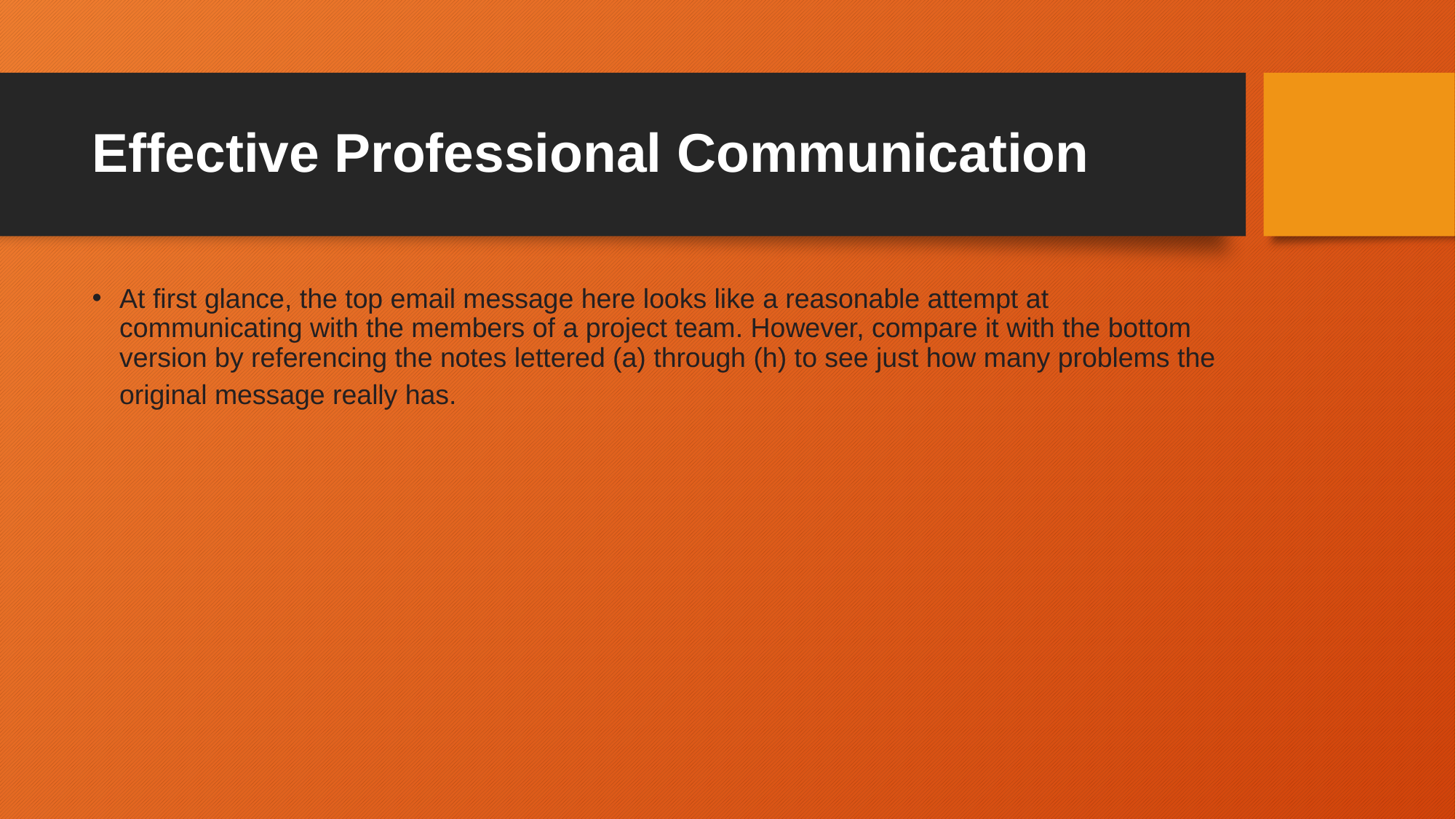

# Effective Professional Communication
At first glance, the top email message here looks like a reasonable attempt at communicating with the members of a project team. However, compare it with the bottom version by referencing the notes lettered (a) through (h) to see just how many problems the original message really has.